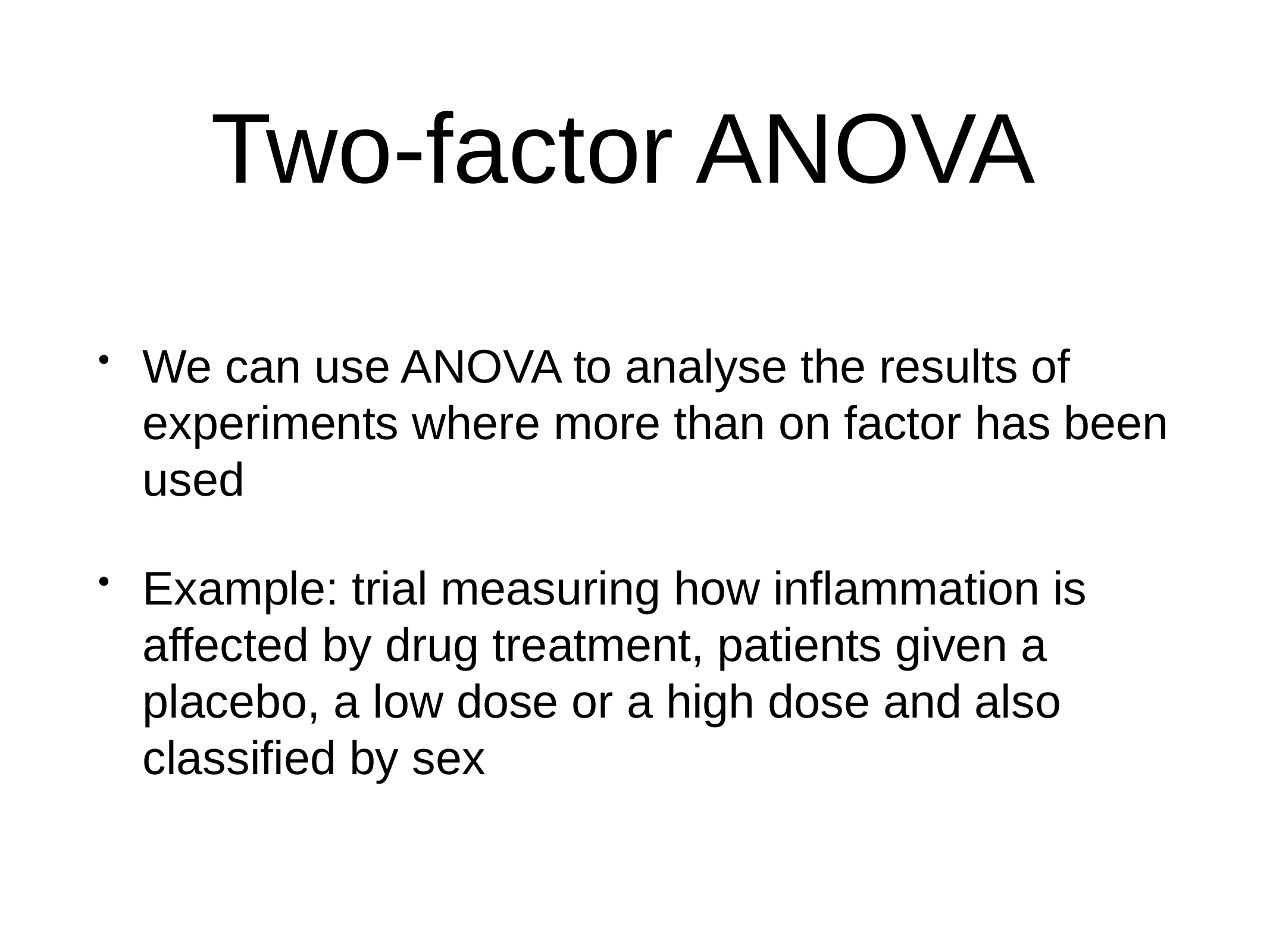

# Two-factor ANOVA
We can use ANOVA to analyse the results of experiments where more than on factor has been used
Example: trial measuring how inflammation is affected by drug treatment, patients given a placebo, a low dose or a high dose and also classified by sex